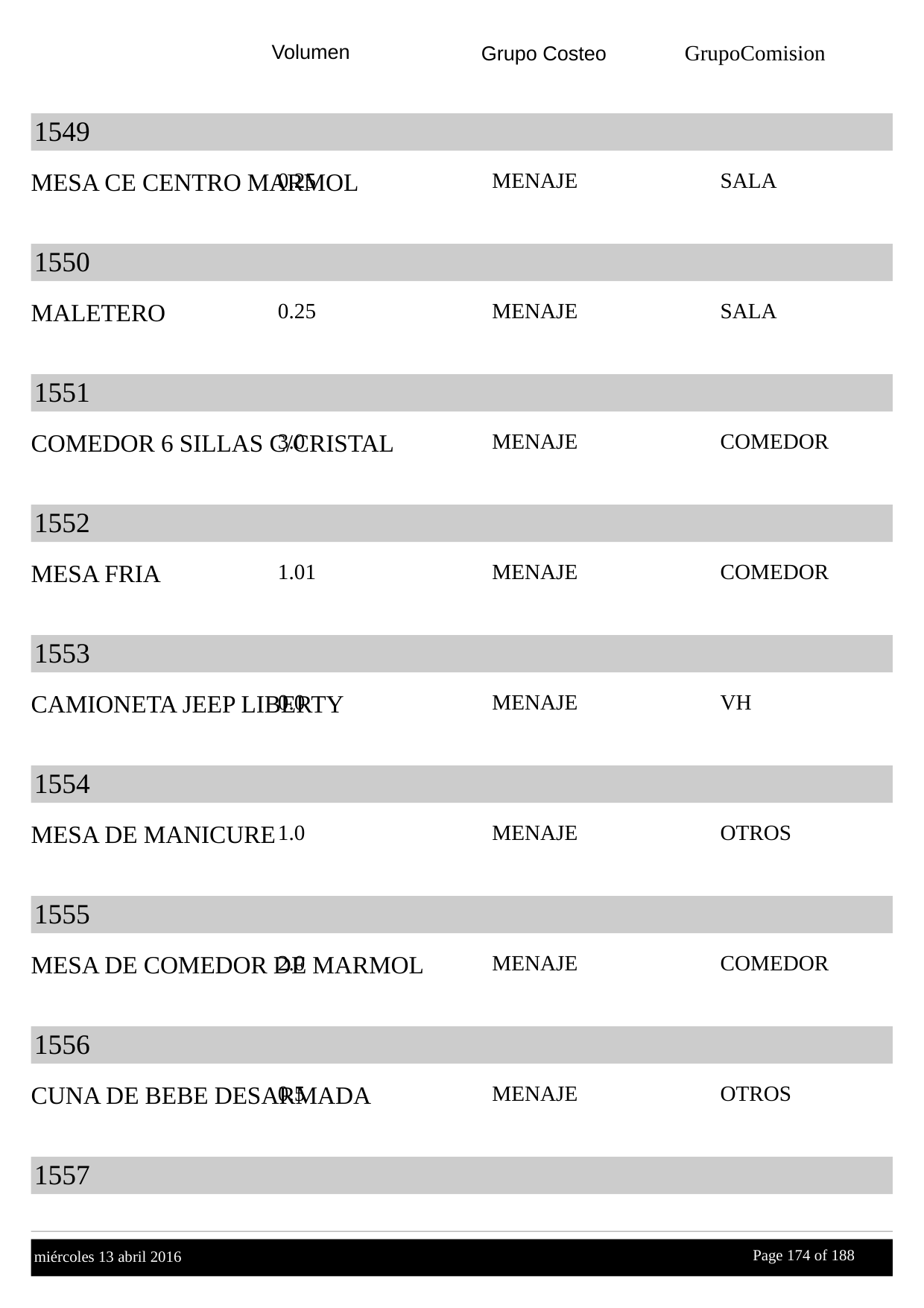

Volumen
GrupoComision
Grupo Costeo

1549
MESA CE CENTRO MARMOL
0.25
MENAJE
SALA

1550
MALETERO
0.25
MENAJE
SALA

1551
COMEDOR 6 SILLAS C/CRISTAL
3.0
MENAJE
COMEDOR

1552
MESA FRIA
1.01
MENAJE
COMEDOR

1553
CAMIONETA JEEP LIBERTY
0.0
MENAJE
VH

1554
MESA DE MANICURE
1.0
MENAJE
OTROS

1555
MESA DE COMEDOR DE MARMOL
2.0
MENAJE
COMEDOR

1556
CUNA DE BEBE DESARMADA
0.5
MENAJE
OTROS

1557

Page 174 of
 188
miércoles 13 abril 2016